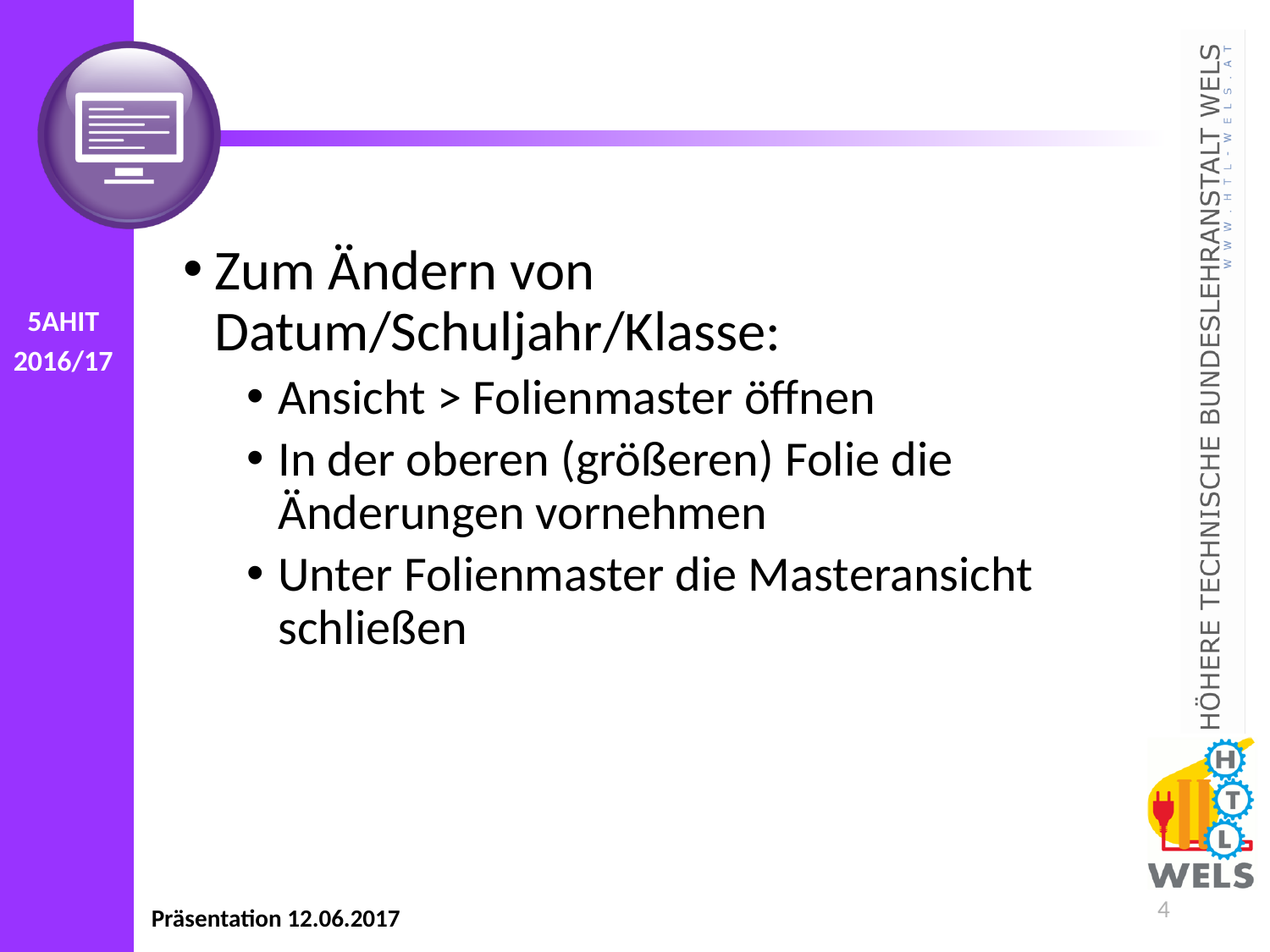

#
Zum Ändern von Datum/Schuljahr/Klasse:
Ansicht > Folienmaster öffnen
In der oberen (größeren) Folie die Änderungen vornehmen
Unter Folienmaster die Masteransicht schließen

4